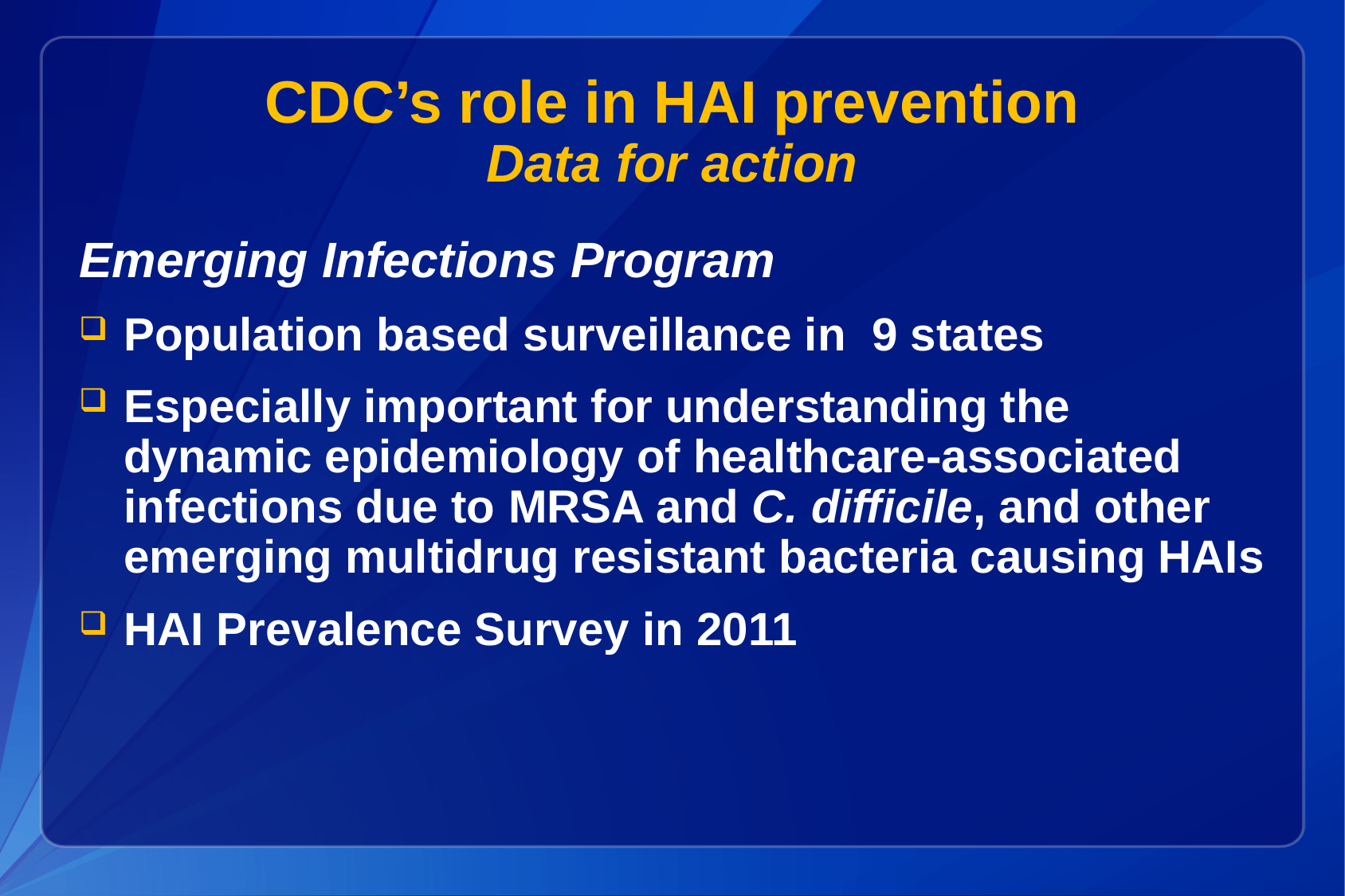

# CDC’s role in HAI prevention Data for action
Emerging Infections Program
Population based surveillance in  9 states
Especially important for understanding the dynamic epidemiology of healthcare-associated infections due to MRSA and C. difficile, and other emerging multidrug resistant bacteria causing HAIs
HAI Prevalence Survey in 2011